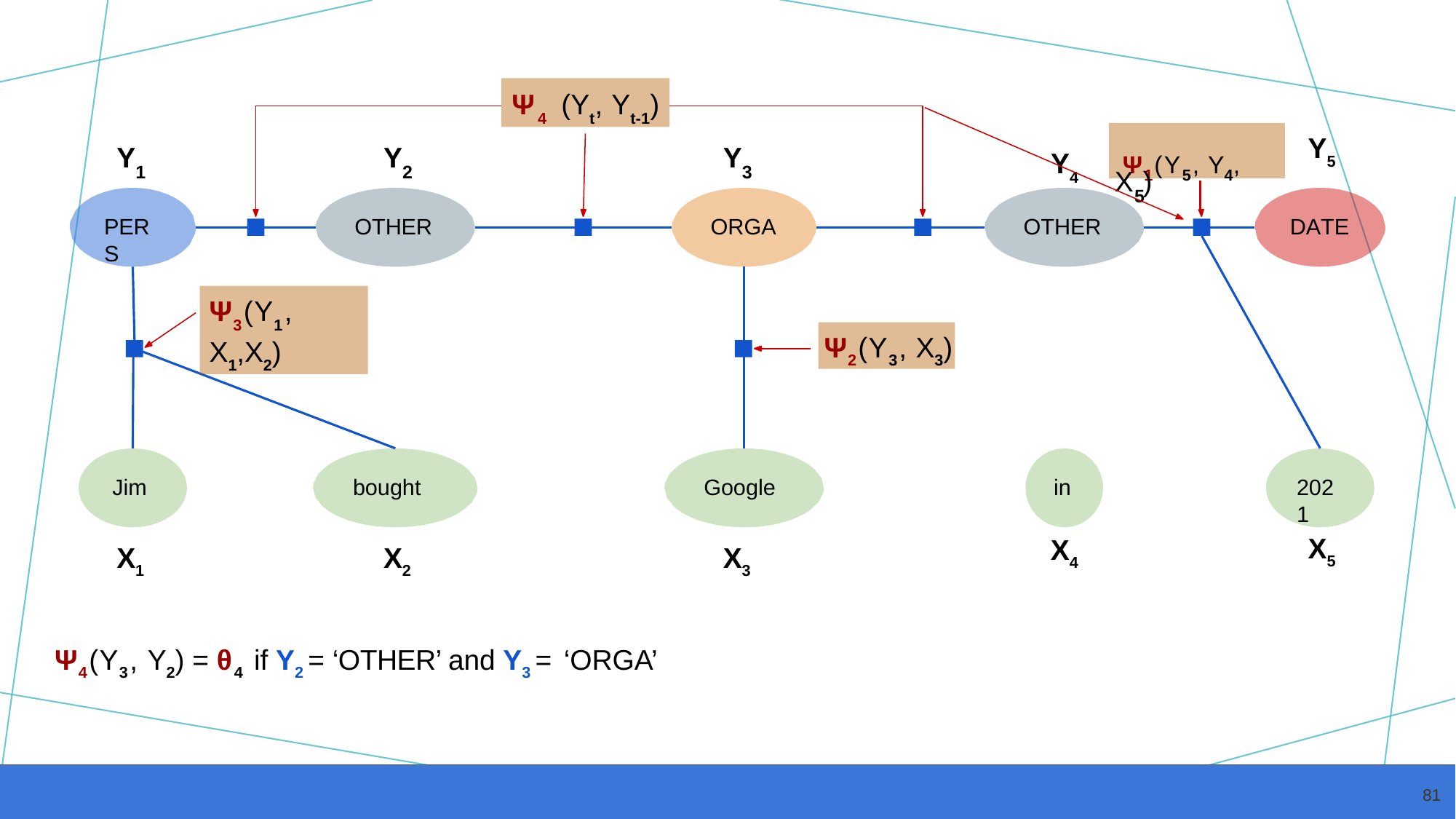

Ψ4 (Yt, Yt-1)

Y5
Y4	Ψ1(Y5, Y4,
Y
Y
Y
1
2
3
X )

5

PERS
ORGA
OTHER
OTHER
DATE

Ψ3(Y1, X1,X2)

Ψ2(Y3, X3)

Google
2021
Jim
bought
in
X5
X4
X1
X2
X3
Ψ4(Y3, Y2) = θ4 if Y2 = ‘OTHER’ and Y3 = ‘ORGA’

81